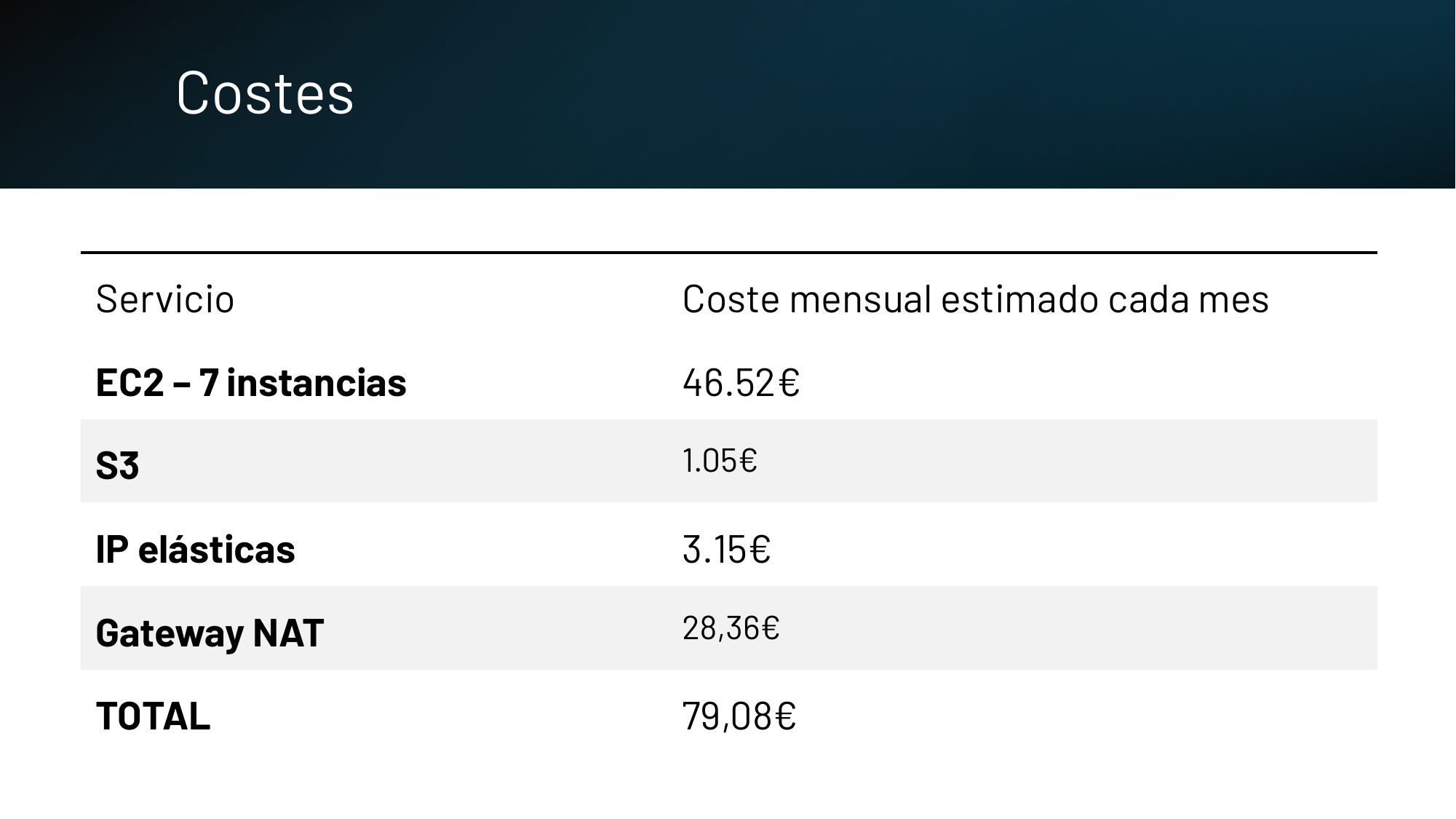

# Costes
| Servicio | Coste mensual estimado cada mes |
| --- | --- |
| EC2 – 7 instancias | 46.52€ |
| S3 | 1.05€ |
| IP elásticas | 3.15€ |
| Gateway NAT | 28,36€ |
| TOTAL | 79,08€ |